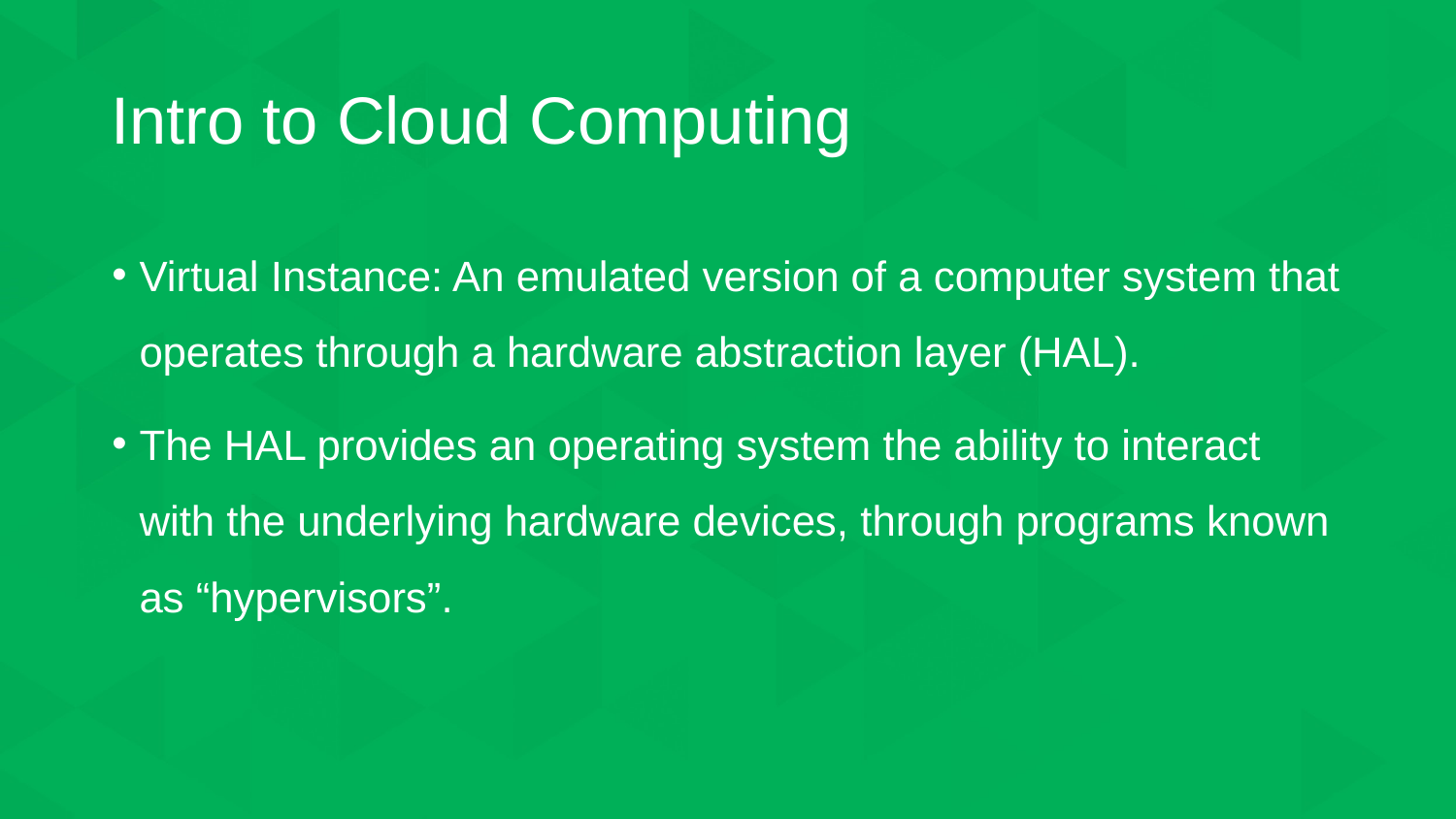

# Intro to Cloud Computing
Virtual Instance: An emulated version of a computer system that operates through a hardware abstraction layer (HAL).
The HAL provides an operating system the ability to interact with the underlying hardware devices, through programs known as “hypervisors”.